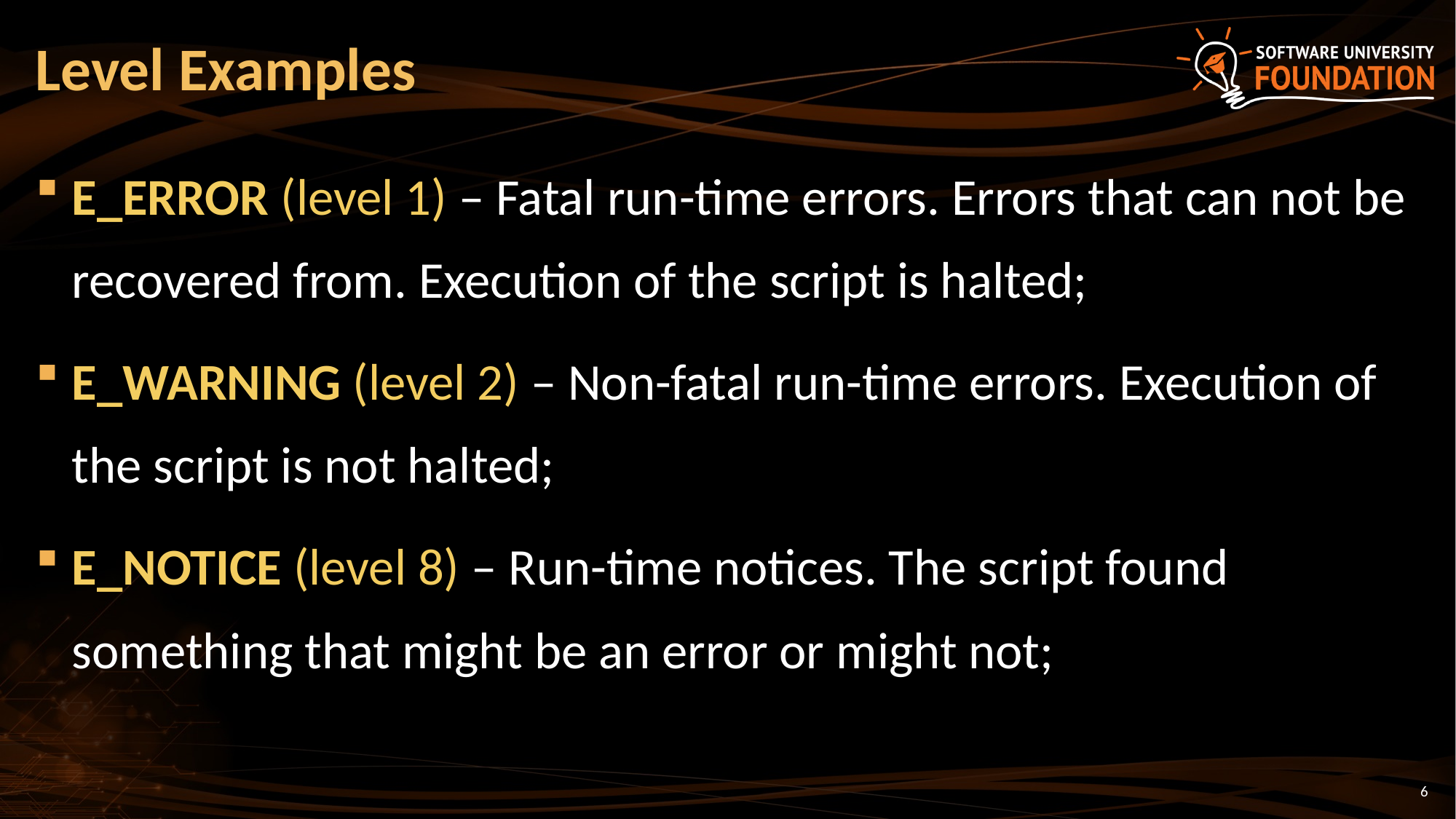

# Level Examples
E_ERROR (level 1) – Fatal run-time errors. Errors that can not be recovered from. Execution of the script is halted;
E_WARNING (level 2) – Non-fatal run-time errors. Execution of the script is not halted;
E_NOTICE (level 8) – Run-time notices. The script found something that might be an error or might not;
6